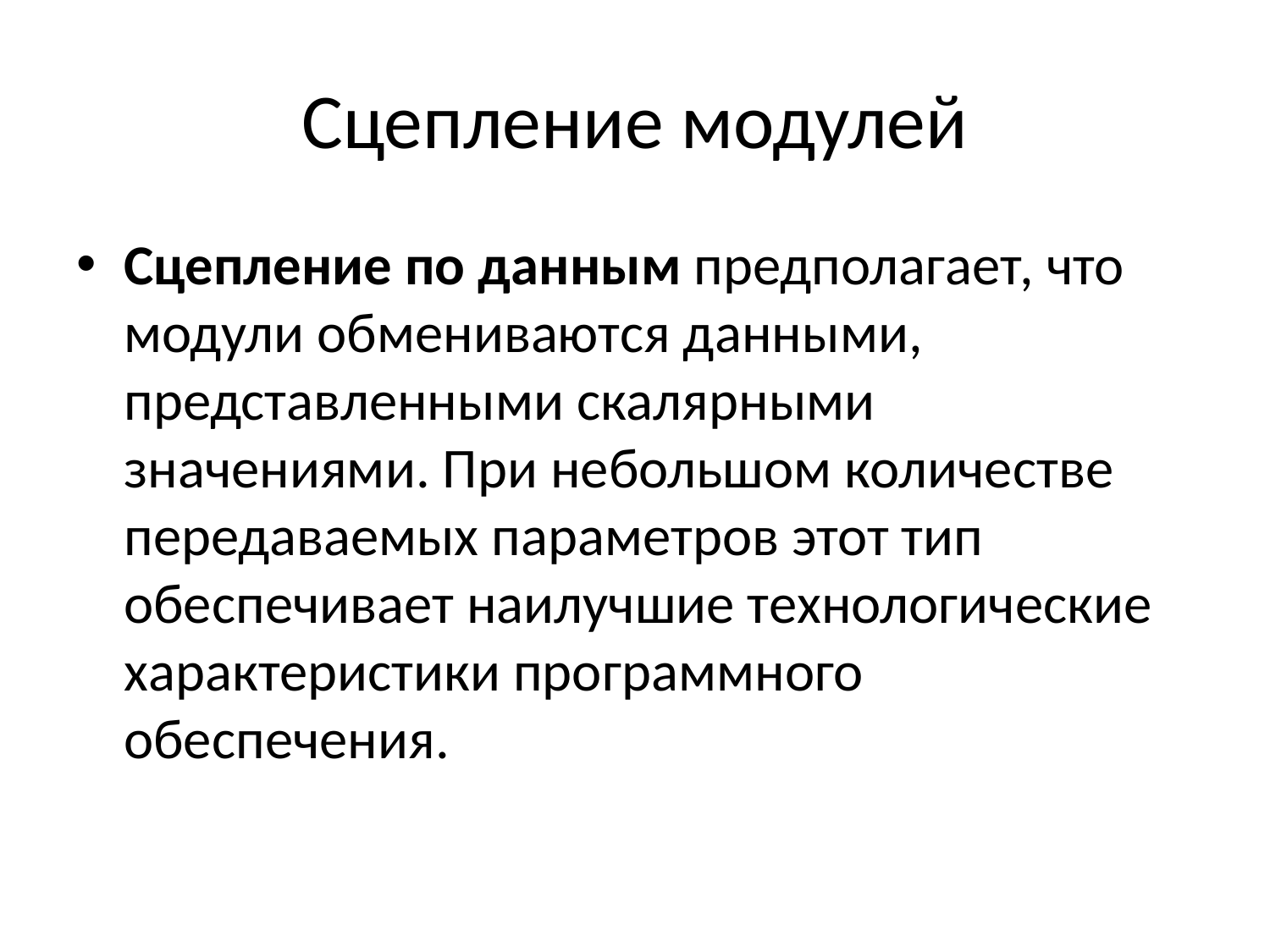

# Сцепление модулей
Сцепление по данным предполагает, что модули обмениваются данными, представленными скалярными значениями. При небольшом количестве передаваемых параметров этот тип обеспечивает наилучшие технологические характеристики программного обеспечения.